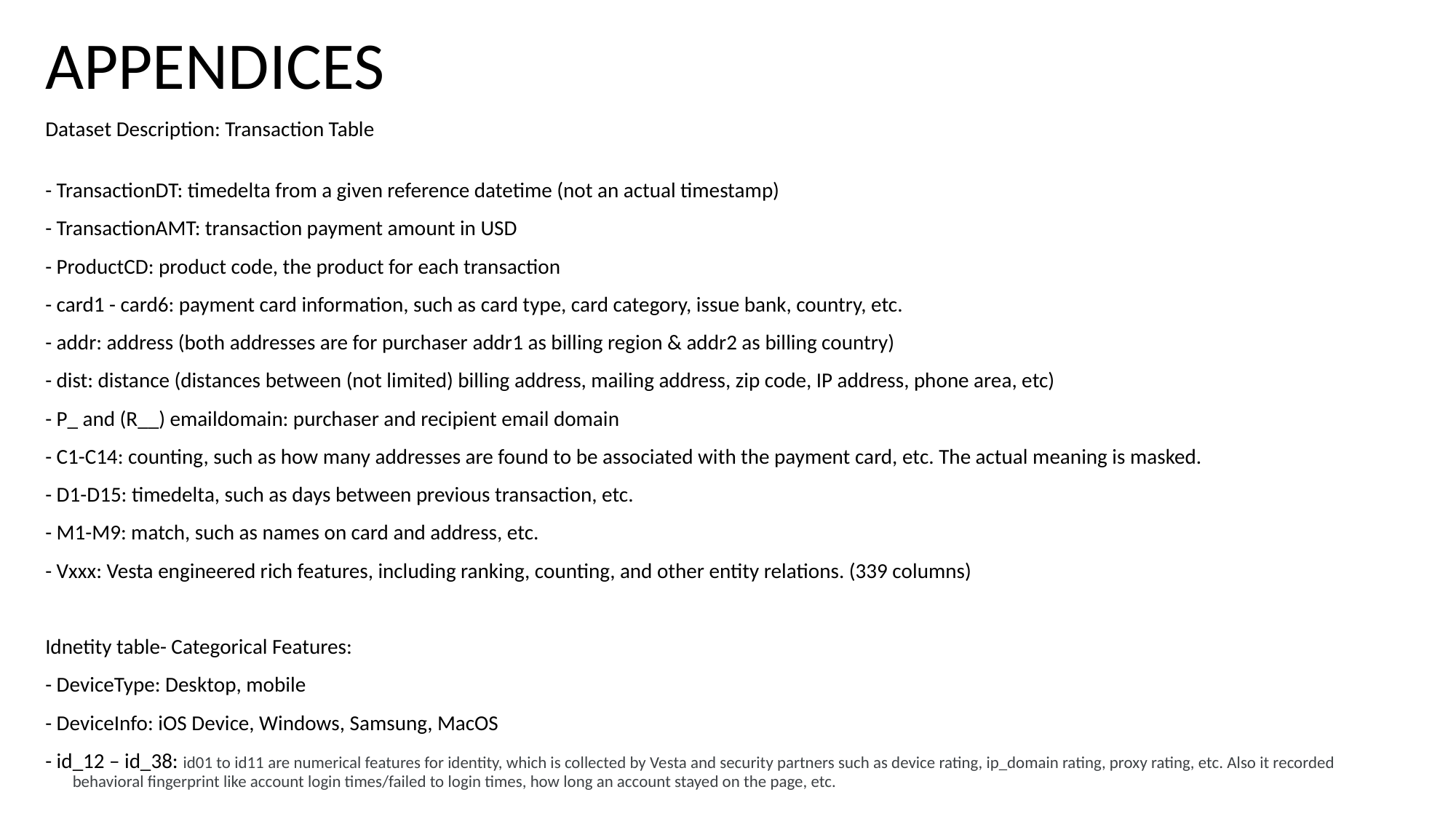

# APPENDICES
Dataset Description: Transaction Table
- TransactionDT: timedelta from a given reference datetime (not an actual timestamp)
- TransactionAMT: transaction payment amount in USD
- ProductCD: product code, the product for each transaction
- card1 - card6: payment card information, such as card type, card category, issue bank, country, etc.
- addr: address (both addresses are for purchaser addr1 as billing region & addr2 as billing country)
- dist: distance (distances between (not limited) billing address, mailing address, zip code, IP address, phone area, etc)
- P_ and (R__) emaildomain: purchaser and recipient email domain
- C1-C14: counting, such as how many addresses are found to be associated with the payment card, etc. The actual meaning is masked.
- D1-D15: timedelta, such as days between previous transaction, etc.
- M1-M9: match, such as names on card and address, etc.
- Vxxx: Vesta engineered rich features, including ranking, counting, and other entity relations. (339 columns)

Idnetity table- Categorical Features:
- DeviceType: Desktop, mobile
- DeviceInfo: iOS Device, Windows, Samsung, MacOS
- id_12 – id_38: id01 to id11 are numerical features for identity, which is collected by Vesta and security partners such as device rating, ip_domain rating, proxy rating, etc. Also it recorded behavioral fingerprint like account login times/failed to login times, how long an account stayed on the page, etc.